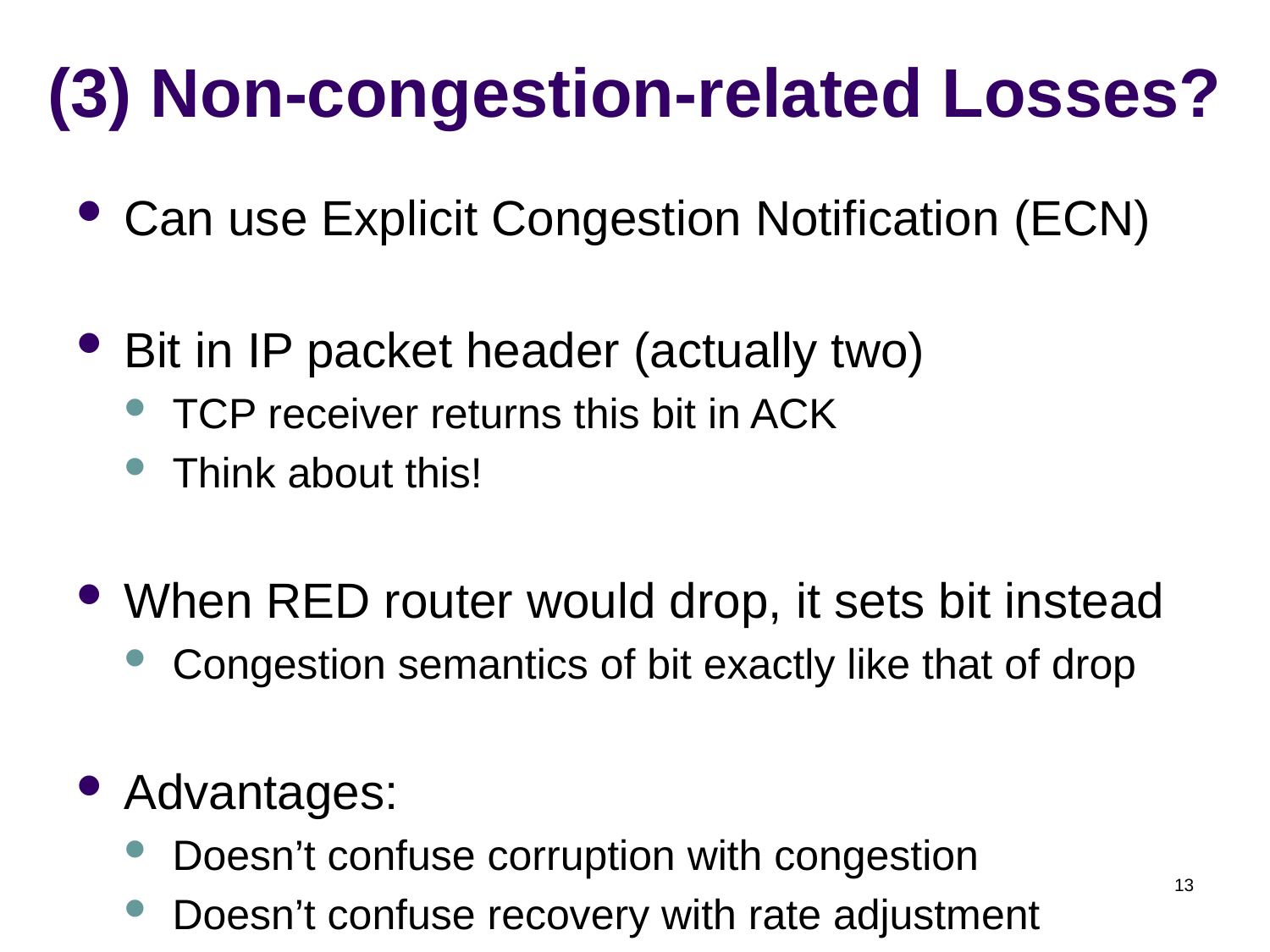

# (3) Non-congestion-related Losses?
Can use Explicit Congestion Notification (ECN)

Bit in IP packet header (actually two)
TCP receiver returns this bit in ACK
Think about this!

When RED router would drop, it sets bit instead
Congestion semantics of bit exactly like that of drop

Advantages:
Doesn’t confuse corruption with congestion
Doesn’t confuse recovery with rate adjustment
13